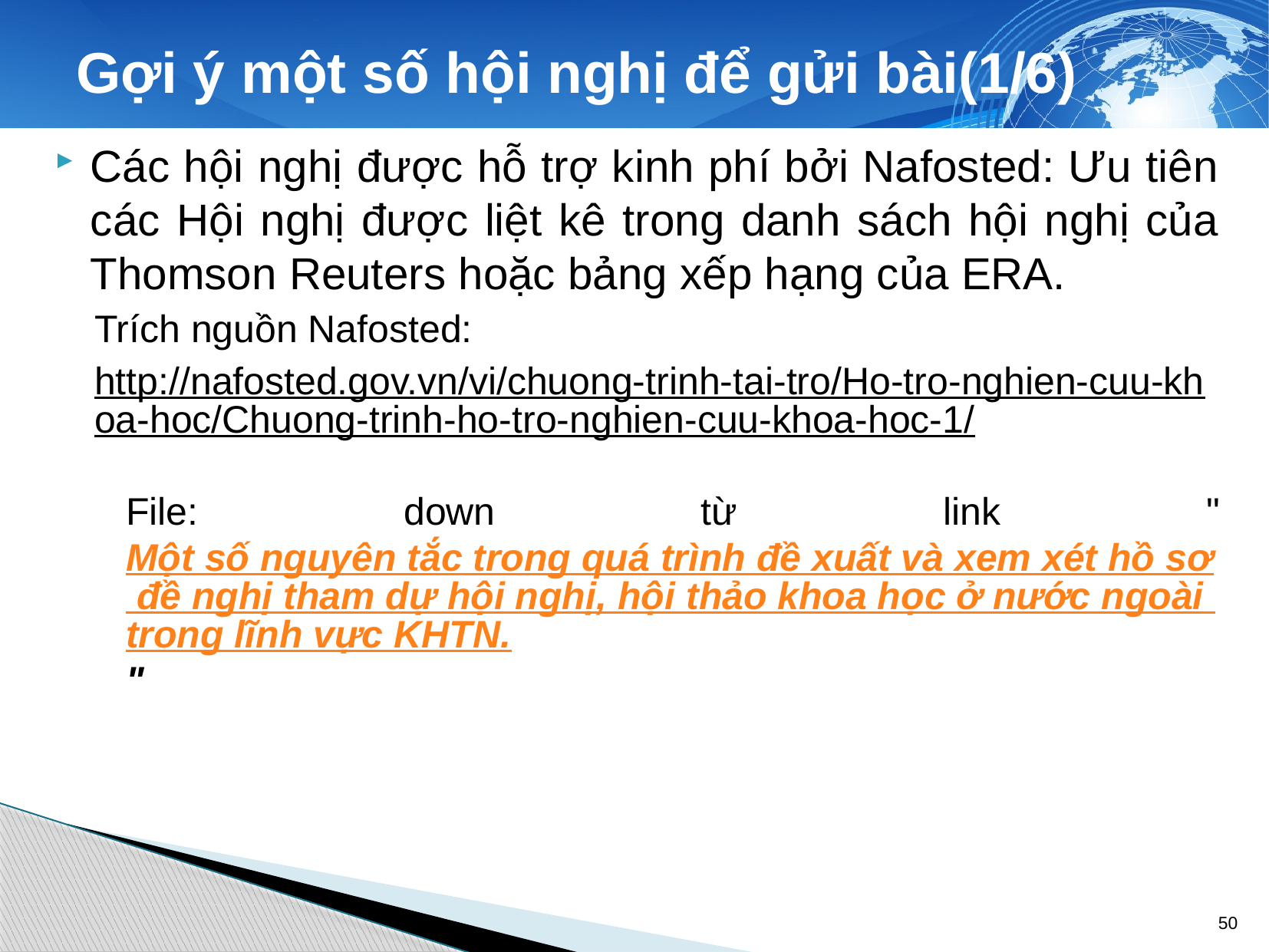

# Gợi ý một số hội nghị để gửi bài(1/6)
Các hội nghị được hỗ trợ kinh phí bởi Nafosted: Ưu tiên các Hội nghị được liệt kê trong danh sách hội nghị của Thomson Reuters hoặc bảng xếp hạng của ERA.
Trích nguồn Nafosted:
http://nafosted.gov.vn/vi/chuong-trinh-tai-tro/Ho-tro-nghien-cuu-khoa-hoc/Chuong-trinh-ho-tro-nghien-cuu-khoa-hoc-1/
File: down từ link "Một số nguyên tắc trong quá trình đề xuất và xem xét hồ sơ đề nghị tham dự hội nghị, hội thảo khoa học ở nước ngoài trong lĩnh vực KHTN."

50